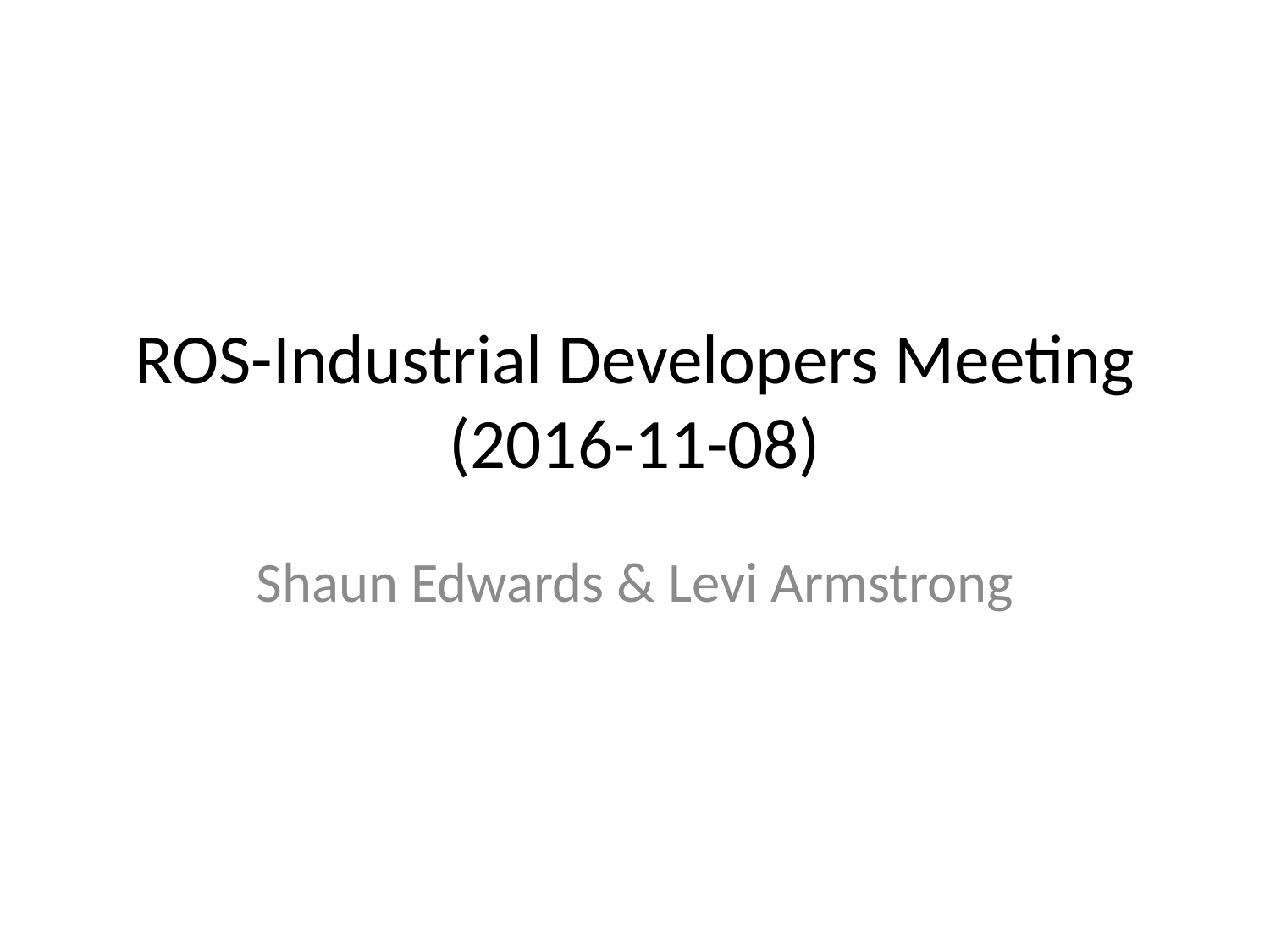

# ROS-Industrial Developers Meeting (2016-11-08)
Shaun Edwards & Levi Armstrong